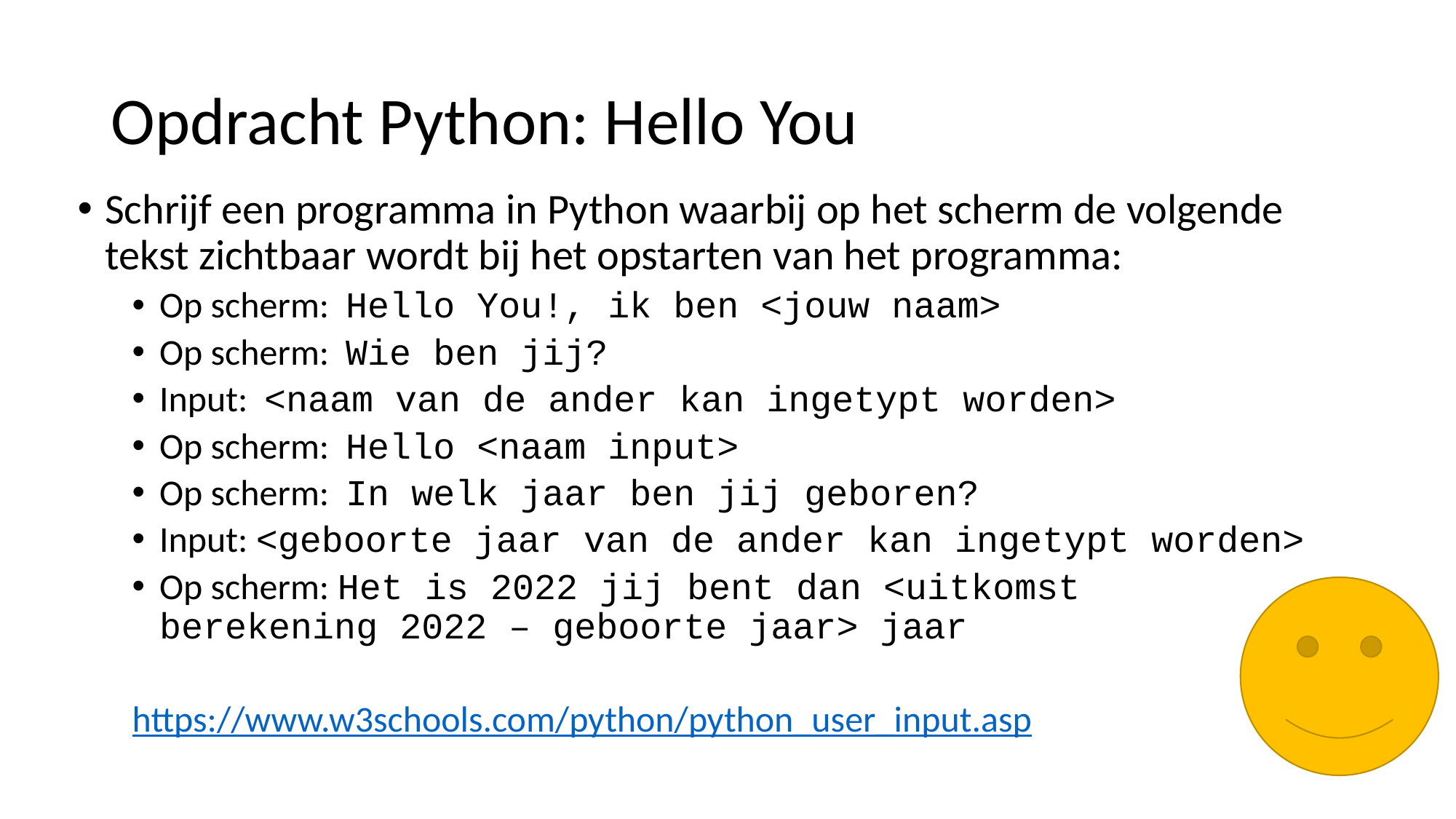

# Opdracht Python: Hello You
Schrijf een programma in Python waarbij op het scherm de volgende tekst zichtbaar wordt bij het opstarten van het programma:
Op scherm:  Hello You!, ik ben <jouw naam>
Op scherm:  Wie ben jij?
Input:  <naam van de ander kan ingetypt worden>
Op scherm:  Hello <naam input>
Op scherm:  In welk jaar ben jij geboren?
Input: <geboorte jaar van de ander kan ingetypt worden>
Op scherm: Het is 2022 jij bent dan <uitkomst berekening 2022 – geboorte jaar> jaar

https://www.w3schools.com/python/python_user_input.asp